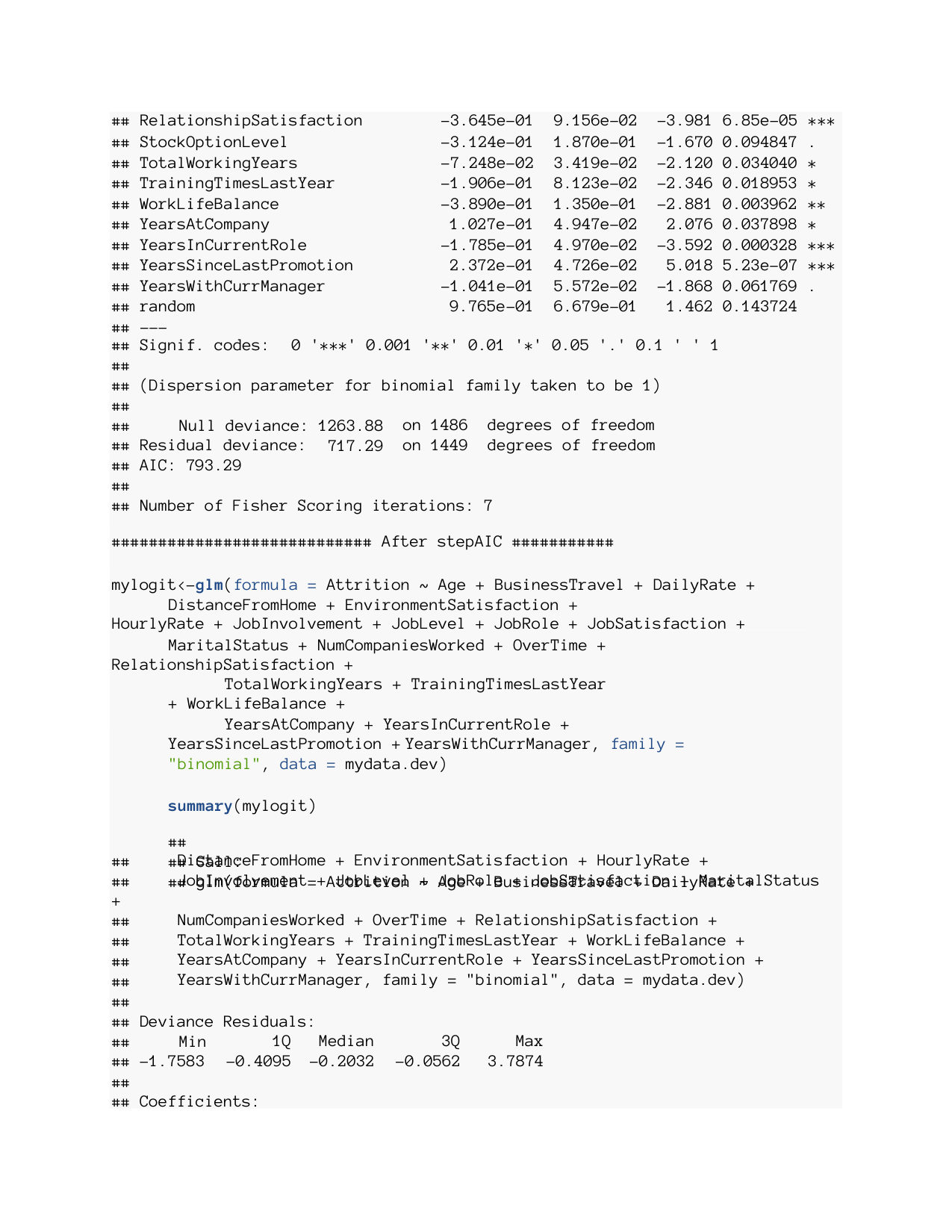

| ## | RelationshipSatisfaction | -3.645e-01 | 9.156e-02 | -3.981 | 6.85e-05 | \*\*\* |
| --- | --- | --- | --- | --- | --- | --- |
| ## | StockOptionLevel | -3.124e-01 | 1.870e-01 | -1.670 | 0.094847 | . |
| ## | TotalWorkingYears | -7.248e-02 | 3.419e-02 | -2.120 | 0.034040 | \* |
| ## | TrainingTimesLastYear | -1.906e-01 | 8.123e-02 | -2.346 | 0.018953 | \* |
| ## | WorkLifeBalance | -3.890e-01 | 1.350e-01 | -2.881 | 0.003962 | \*\* |
| ## | YearsAtCompany | 1.027e-01 | 4.947e-02 | 2.076 | 0.037898 | \* |
| ## | YearsInCurrentRole | -1.785e-01 | 4.970e-02 | -3.592 | 0.000328 | \*\*\* |
| ## | YearsSinceLastPromotion | 2.372e-01 | 4.726e-02 | 5.018 | 5.23e-07 | \*\*\* |
| ## | YearsWithCurrManager | -1.041e-01 | 5.572e-02 | -1.868 | 0.061769 | . |
| ## | random | 9.765e-01 | 6.679e-01 | 1.462 | 0.143724 |  |
| ## | --- |  |  |  |  |  |

##  Signif.  codes:	0  '***'  0.001  '**'  0.01  '*'  0.05  '.'  0.1  '  '  1
##
##  (Dispersion  parameter  for  binomial  family  taken  to  be  1)
##

##	Null  deviance:  1263.88
on  1486
on  1449
degrees  of  freedom degrees  of  freedom

##  Residual  deviance:
##  AIC:  793.29
##
717.29

##  Number  of  Fisher  Scoring  iterations:  7
############################  After  stepAIC  ###########

mylogit<-glm(formula  =  Attrition  ~  Age  +  BusinessTravel  +  DailyRate  + DistanceFromHome  +  EnvironmentSatisfaction  +
HourlyRate  +  JobInvolvement  +  JobLevel  +  JobRole  +  JobSatisfaction  +
MaritalStatus  +  NumCompaniesWorked  +  OverTime  + RelationshipSatisfaction  +
TotalWorkingYears  +  TrainingTimesLastYear  +  WorkLifeBalance  +
YearsAtCompany  +  YearsInCurrentRole  +  YearsSinceLastPromotion  + YearsWithCurrManager,  family  =  "binomial",  data  =  mydata.dev)

summary(mylogit)
##
##  Call:
##  glm(formula  =  Attrition  ~  Age  +  BusinessTravel  +  DailyRate  +

##
##
+
##
##
##
##
##
DistanceFromHome  +  EnvironmentSatisfaction  +  HourlyRate  + JobInvolvement  +  JobLevel  +  JobRole  +  JobSatisfaction  +  MaritalStatus

NumCompaniesWorked  +  OverTime  +  RelationshipSatisfaction  + TotalWorkingYears  +  TrainingTimesLastYear  +  WorkLifeBalance  + YearsAtCompany  +  YearsInCurrentRole  +  YearsSinceLastPromotion  + YearsWithCurrManager,  family  =  "binomial",  data  =  mydata.dev)

##  Deviance  Residuals:

##	Min
1Q
-0.4095
Median
-0.2032
3Q
-0.0562
Max 3.7874

##  -1.7583
##

##  Coefficients: